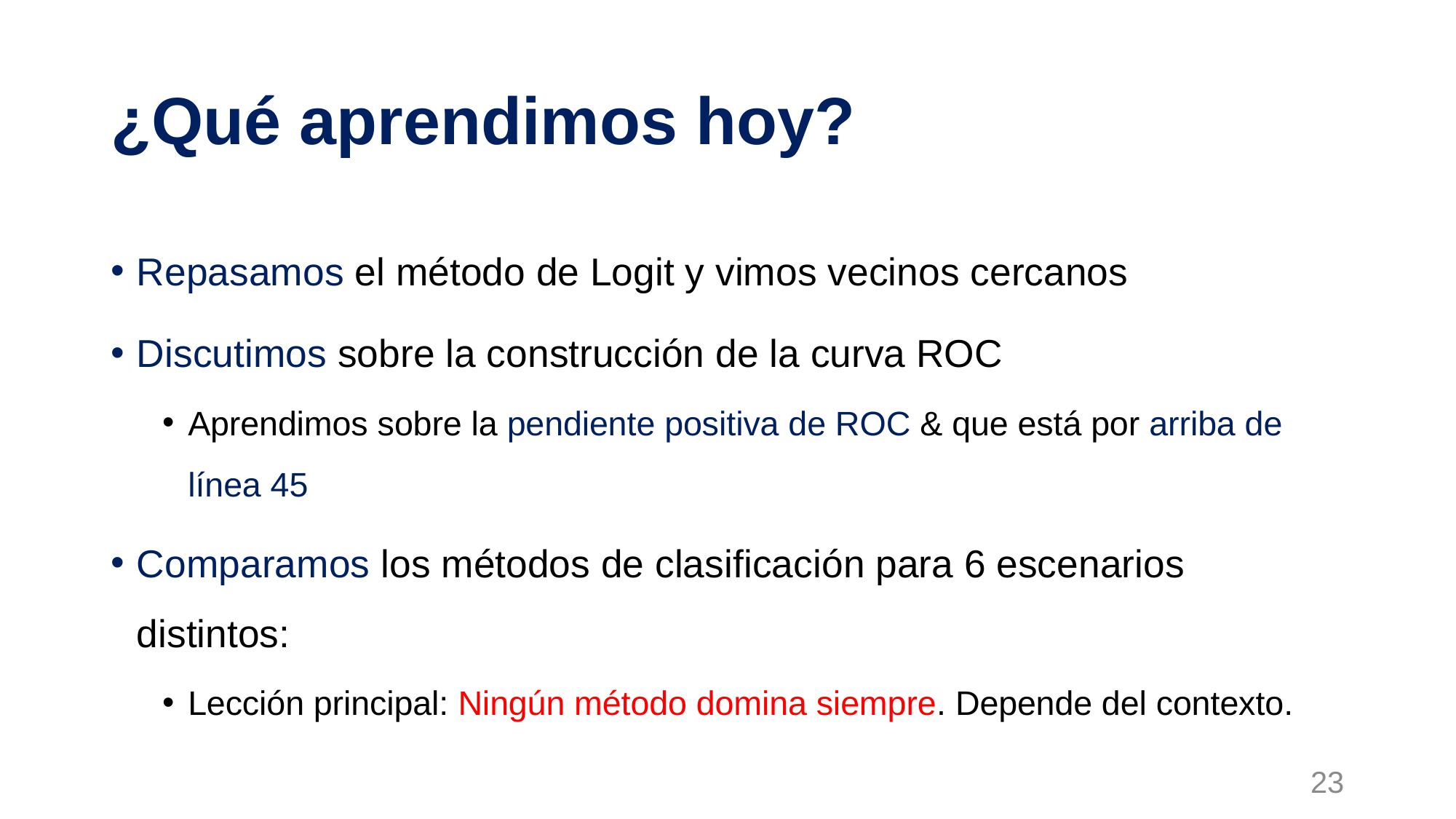

# ¿Qué aprendimos hoy?
Repasamos el método de Logit y vimos vecinos cercanos
Discutimos sobre la construcción de la curva ROC
Aprendimos sobre la pendiente positiva de ROC & que está por arriba de línea 45
Comparamos los métodos de clasificación para 6 escenarios distintos:
Lección principal: Ningún método domina siempre. Depende del contexto.
23